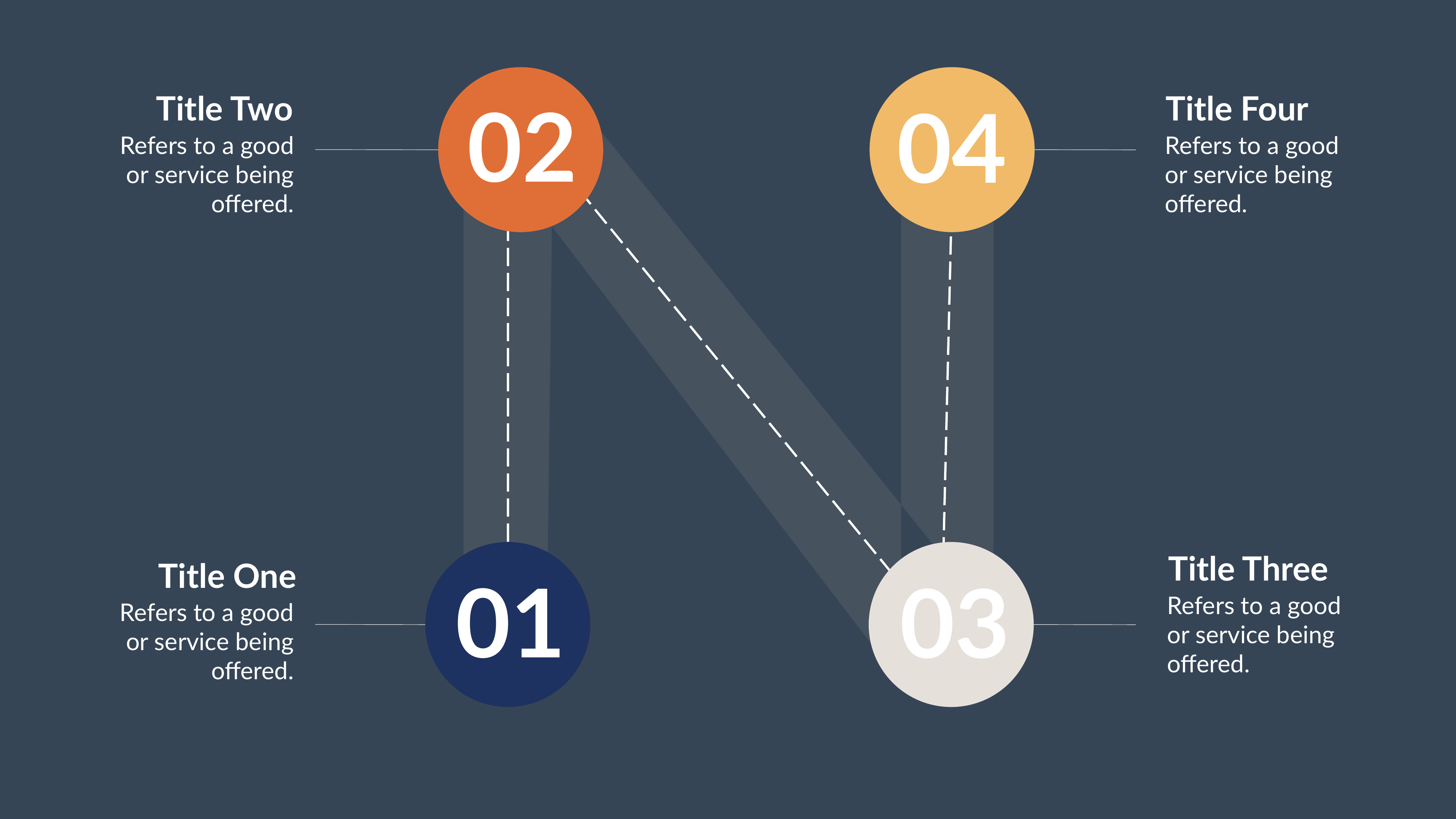

02
Title Two
Title Four
04

Refers to a good or service being offered.
Refers to a good or service being offered.

Title Three
Title One
01
03
Refers to a good or service being offered.
Refers to a good or service being offered.